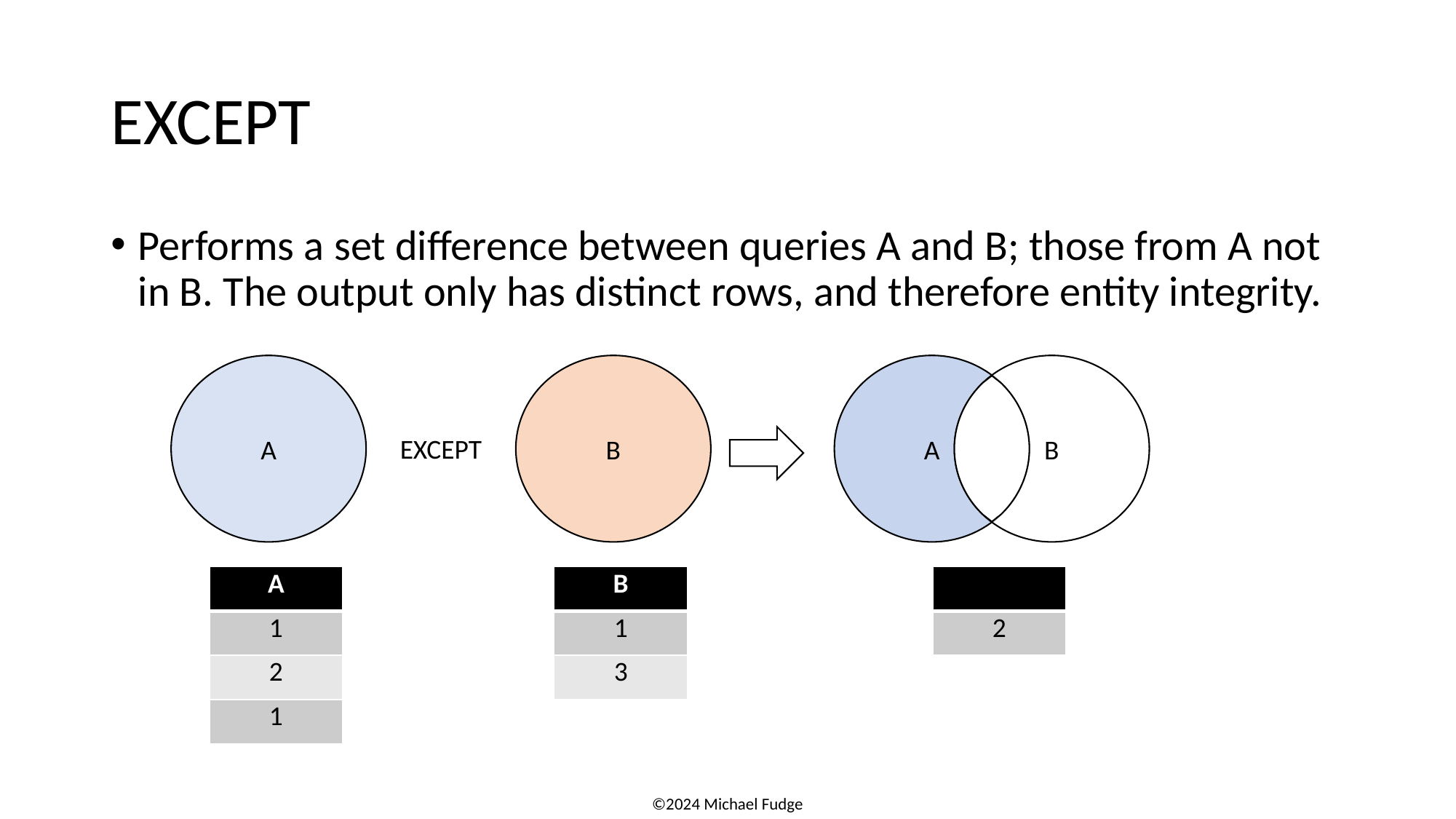

# EXCEPT
Performs a set difference between queries A and B; those from A not in B. The output only has distinct rows, and therefore entity integrity.

A
B
A
B

EXCEPT

|  |
| --- |
| 2 |
| A |
| --- |
| 1 |
| 2 |
| 1 |
| B |
| --- |
| 1 |
| 3 |